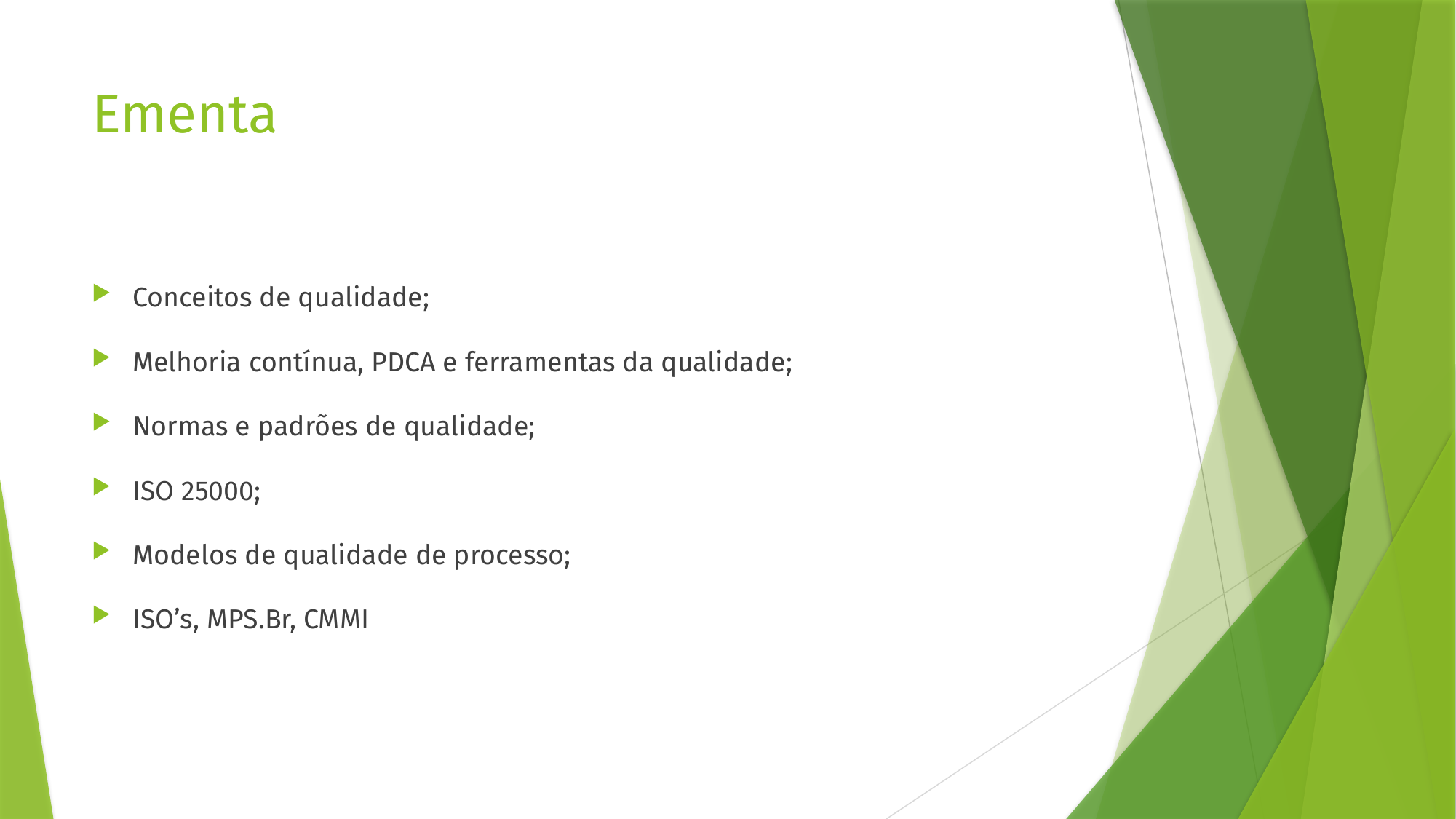

# Ementa
Conceitos de qualidade;
Melhoria contínua, PDCA e ferramentas da qualidade;
Normas e padrões de qualidade;
ISO 25000;
Modelos de qualidade de processo;
ISO’s, MPS.Br, CMMI